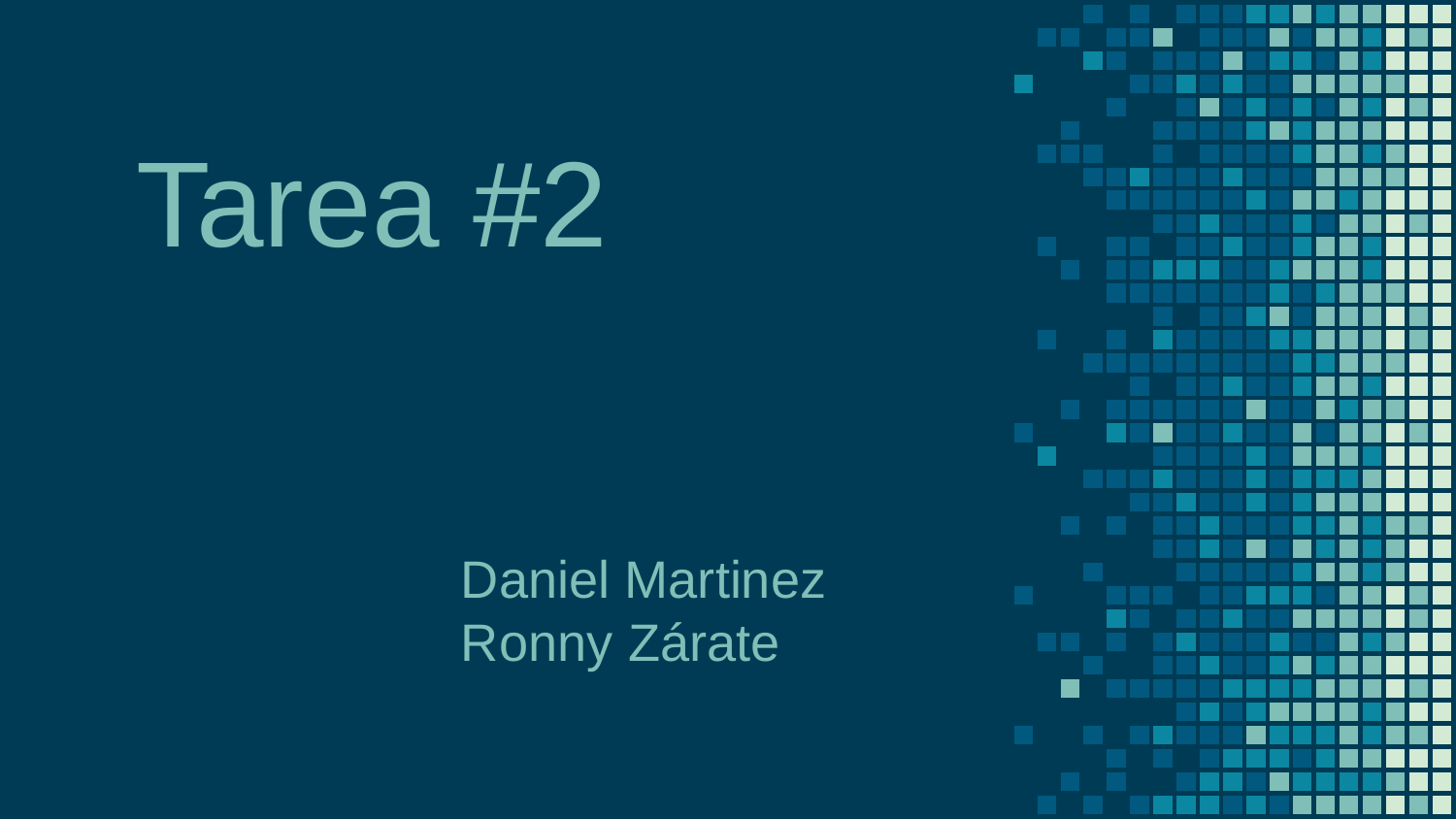

# Tarea #2
Daniel Martinez
Ronny Zárate